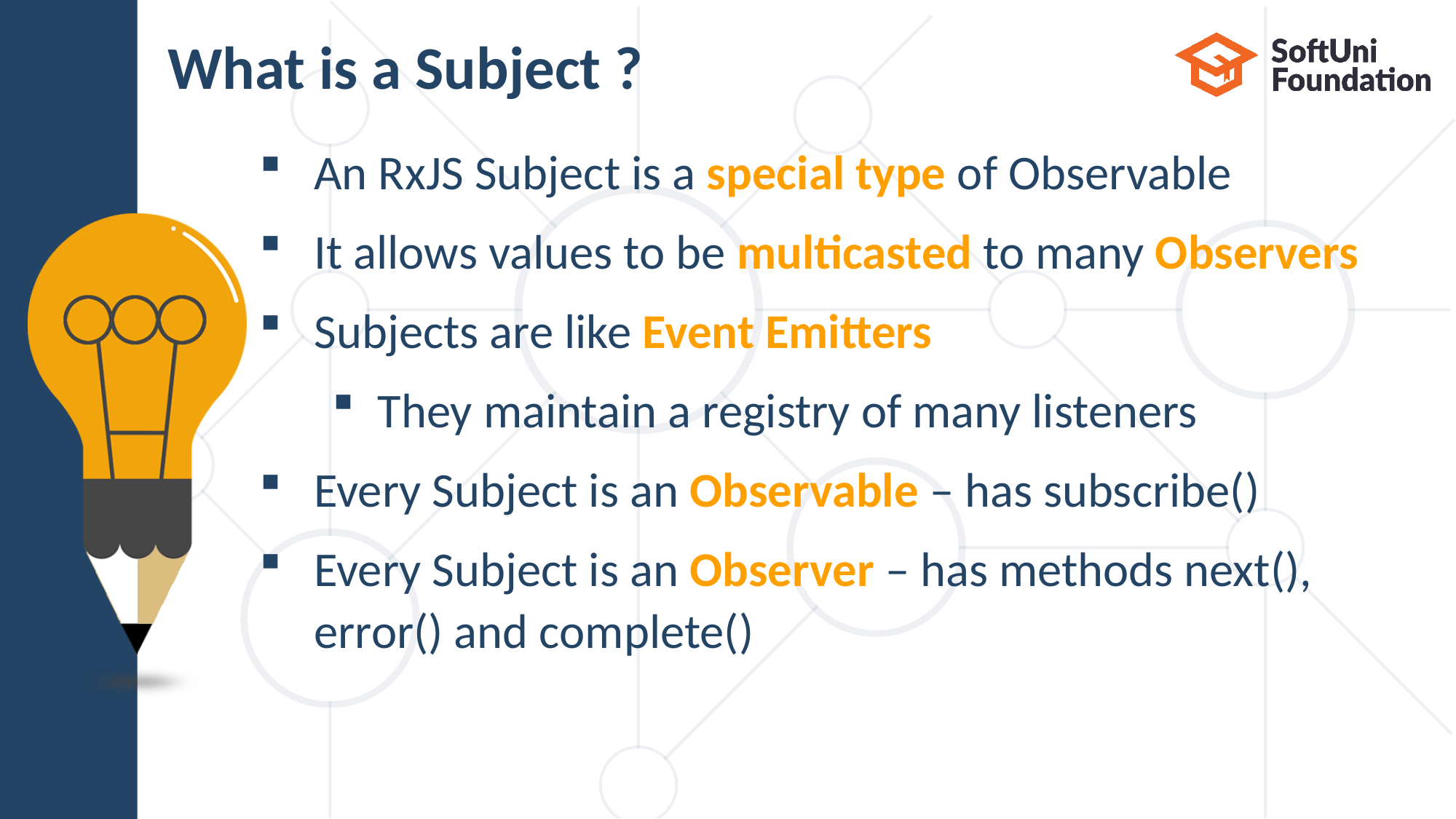

# What is a Subject ?
An RxJS Subject is a special type of Observable
It allows values to be multicasted to many Observers
Subjects are like Event Emitters
They maintain a registry of many listeners
Every Subject is an Observable – has subscribe()
Every Subject is an Observer – has methods next(),
error() and complete()